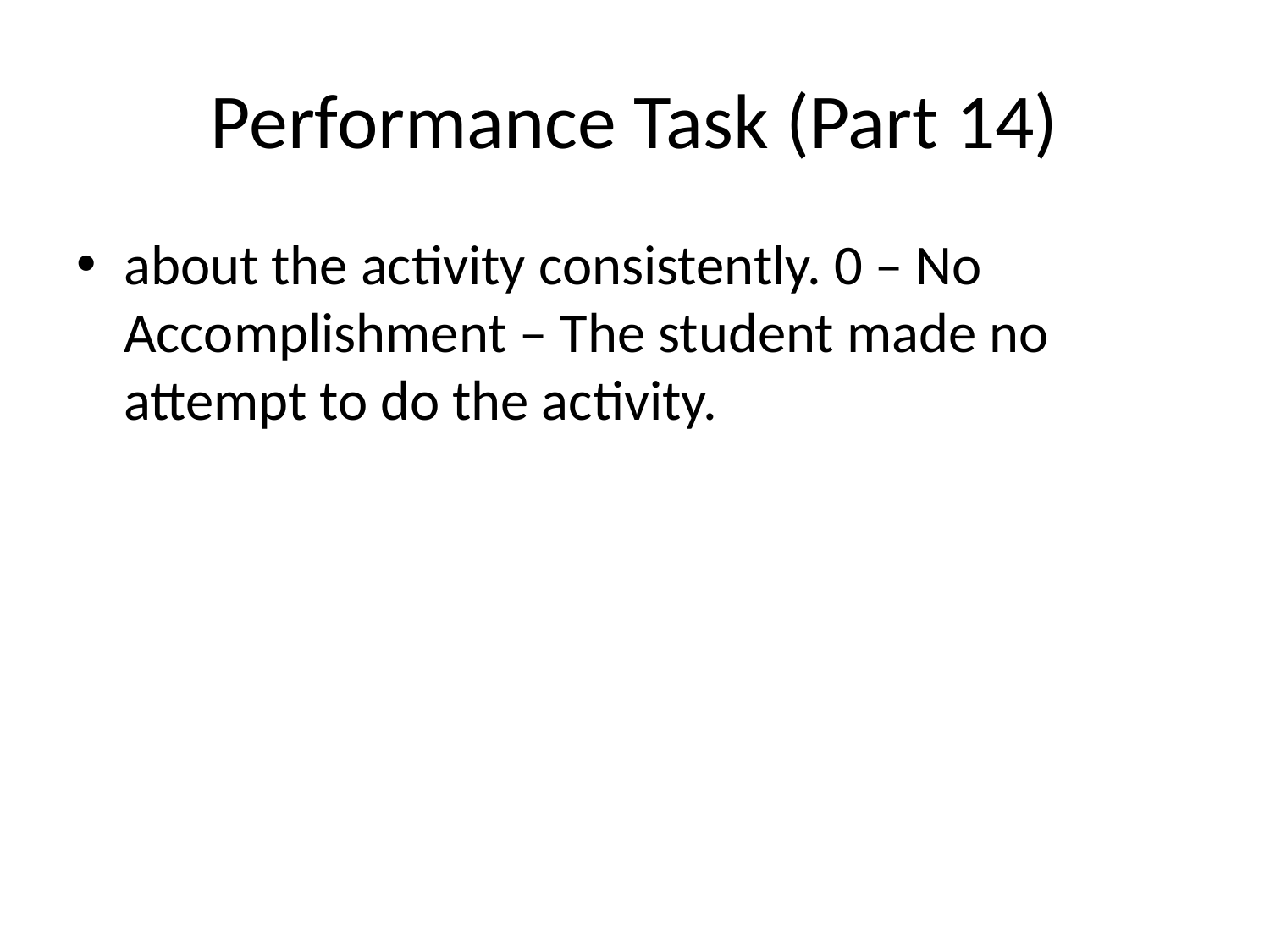

# Performance Task (Part 14)
about the activity consistently. 0 – No Accomplishment – The student made no attempt to do the activity.